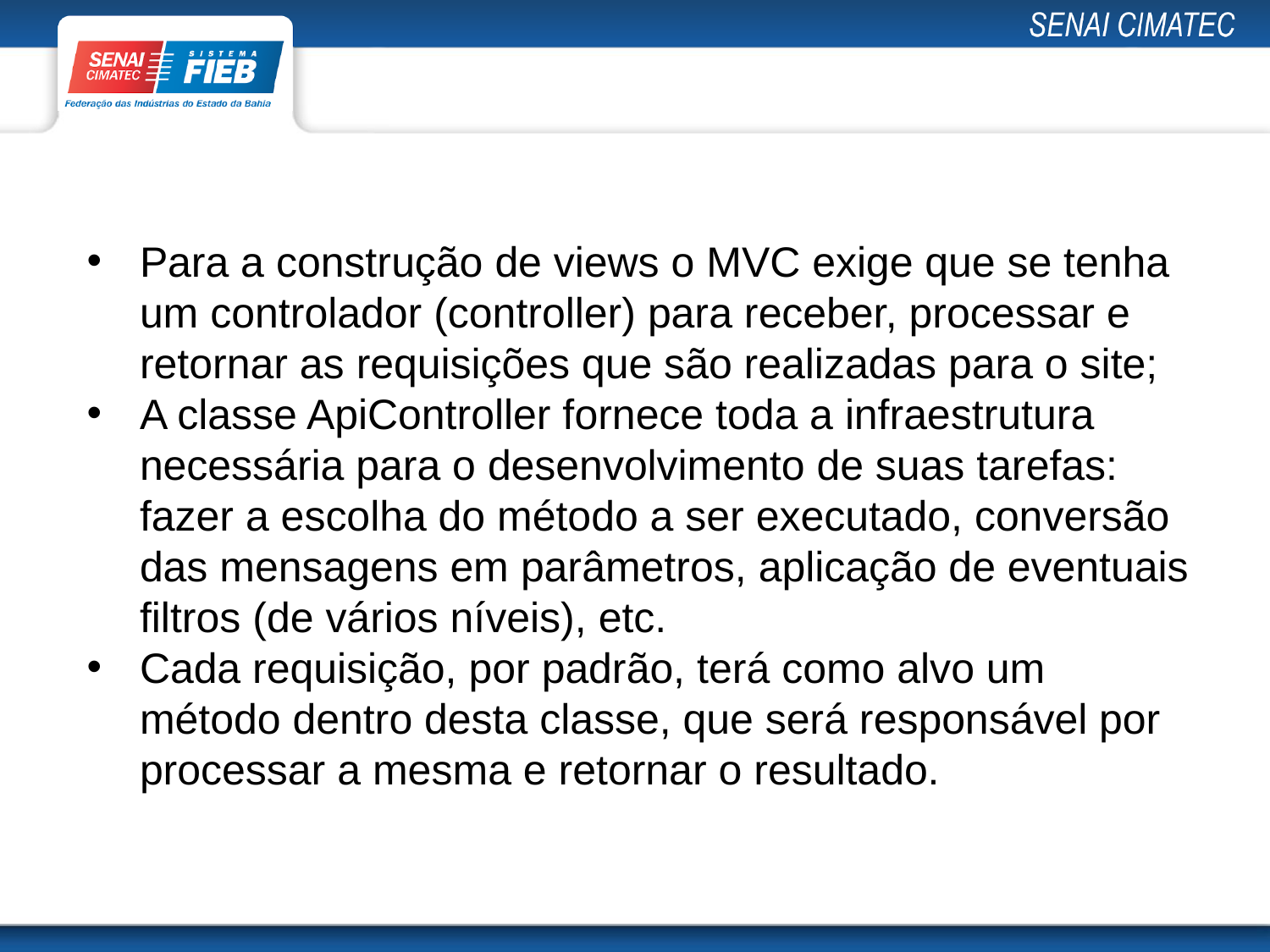

#
Para a construção de views o MVC exige que se tenha um controlador (controller) para receber, processar e retornar as requisições que são realizadas para o site;
A classe ApiController fornece toda a infraestrutura necessária para o desenvolvimento de suas tarefas: fazer a escolha do método a ser executado, conversão das mensagens em parâmetros, aplicação de eventuais filtros (de vários níveis), etc.
Cada requisição, por padrão, terá como alvo um método dentro desta classe, que será responsável por processar a mesma e retornar o resultado.